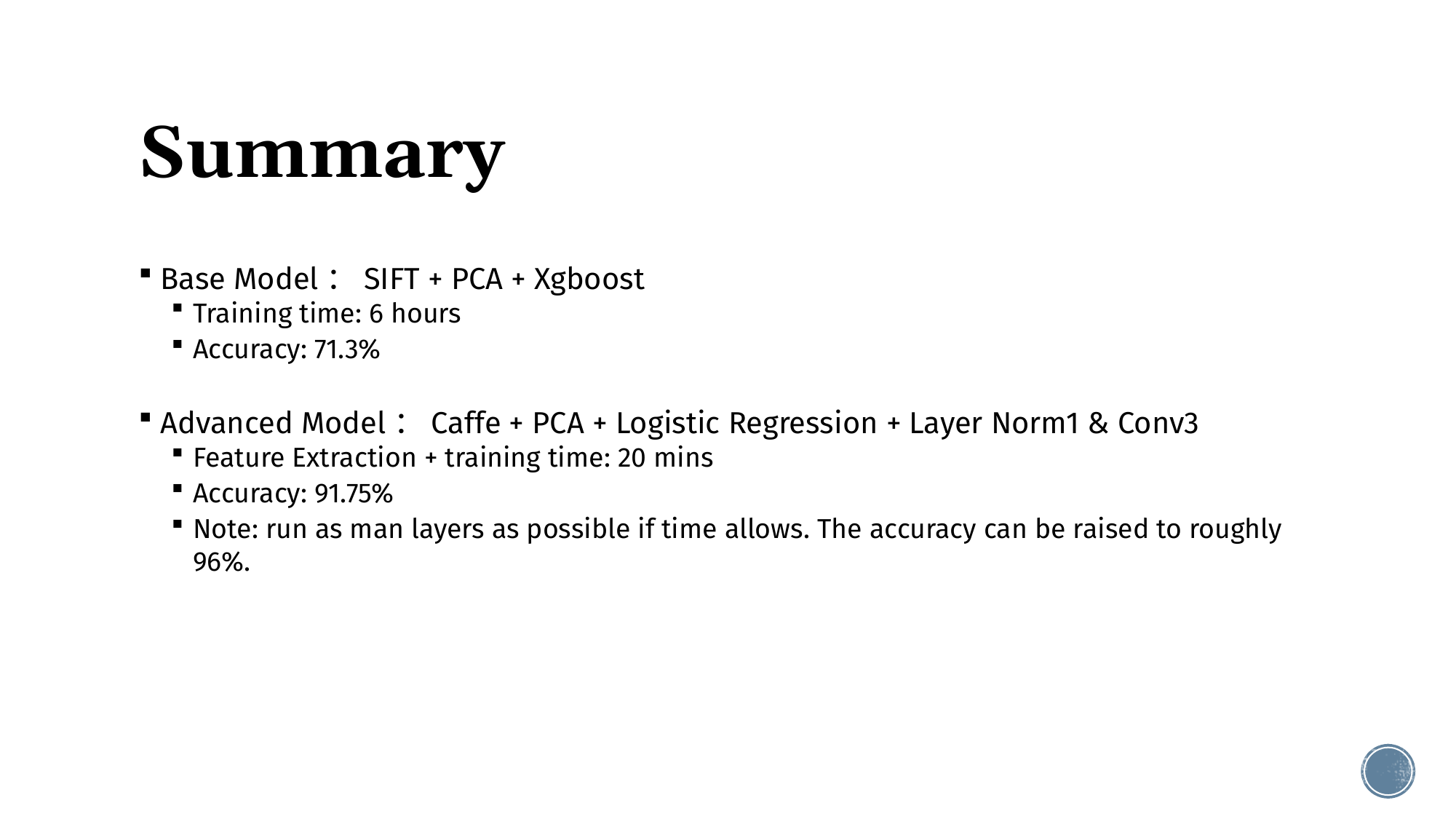

# Summary
Base Model：SIFT + PCA + Xgboost
Training time: 6 hours
Accuracy: 71.3%

Advanced Model：Caffe + PCA + Logistic Regression + Layer Norm1 & Conv3
Feature Extraction + training time: 20 mins
Accuracy: 91.75%
Note: run as man layers as possible if time allows. The accuracy can be raised to roughly 96%.